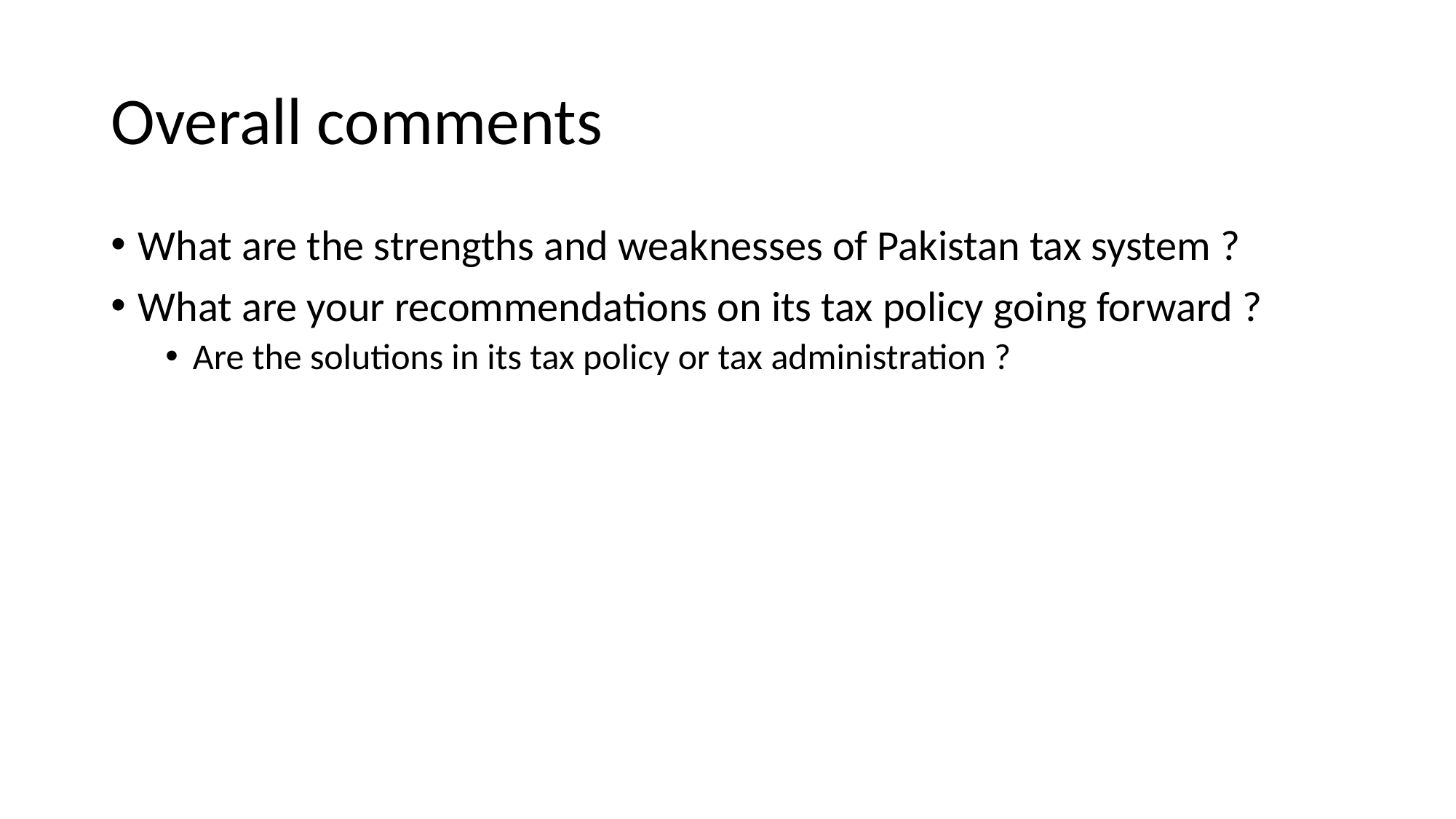

# Overall comments
What are the strengths and weaknesses of Pakistan tax system ?
What are your recommendations on its tax policy going forward ?
Are the solutions in its tax policy or tax administration ?